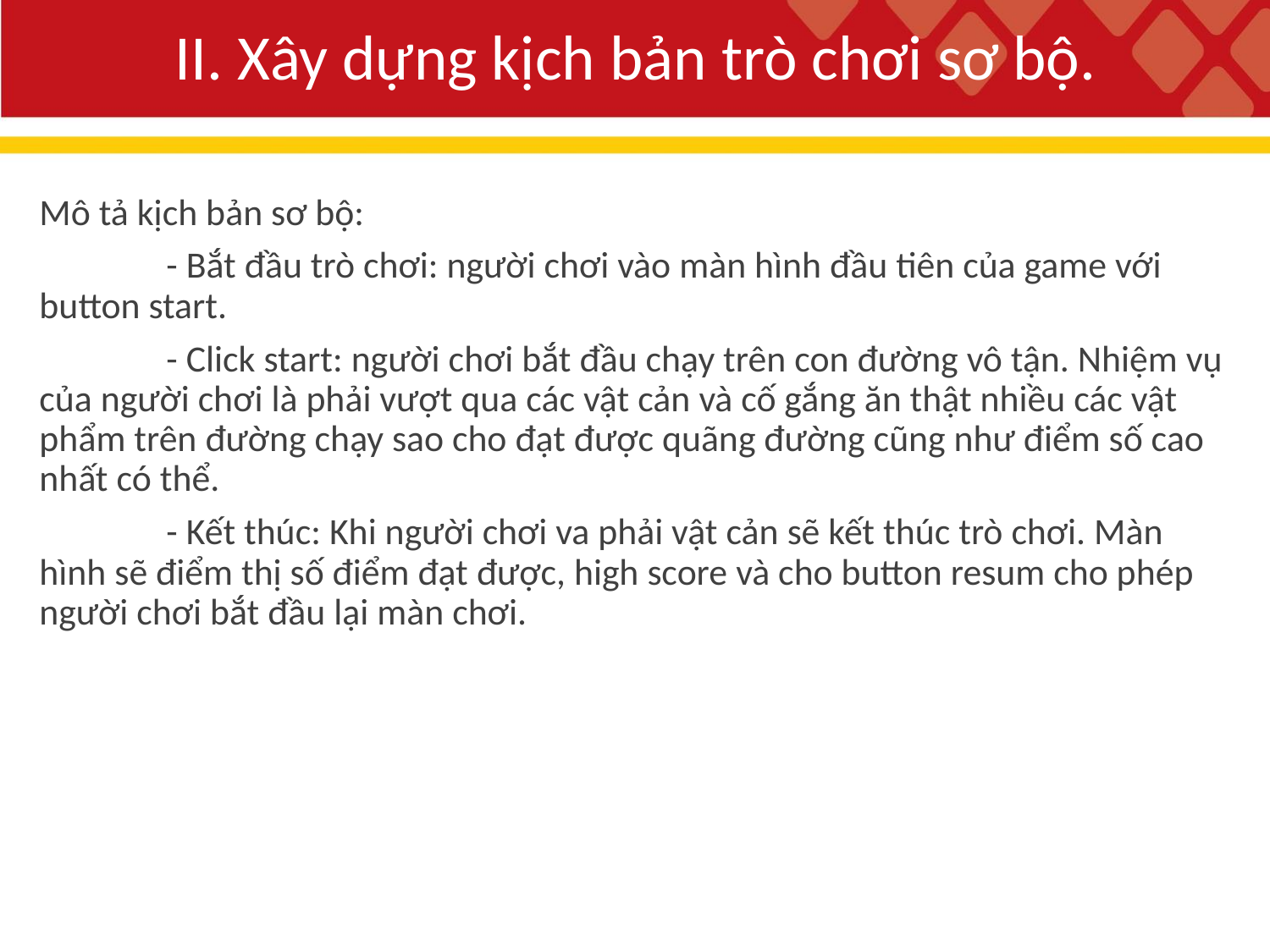

# II. Xây dựng kịch bản trò chơi sơ bộ.
Mô tả kịch bản sơ bộ:
	- Bắt đầu trò chơi: người chơi vào màn hình đầu tiên của game với button start.
	- Click start: người chơi bắt đầu chạy trên con đường vô tận. Nhiệm vụ của người chơi là phải vượt qua các vật cản và cố gắng ăn thật nhiều các vật phẩm trên đường chạy sao cho đạt được quãng đường cũng như điểm số cao nhất có thể.
	- Kết thúc: Khi người chơi va phải vật cản sẽ kết thúc trò chơi. Màn hình sẽ điểm thị số điểm đạt được, high score và cho button resum cho phép người chơi bắt đầu lại màn chơi.